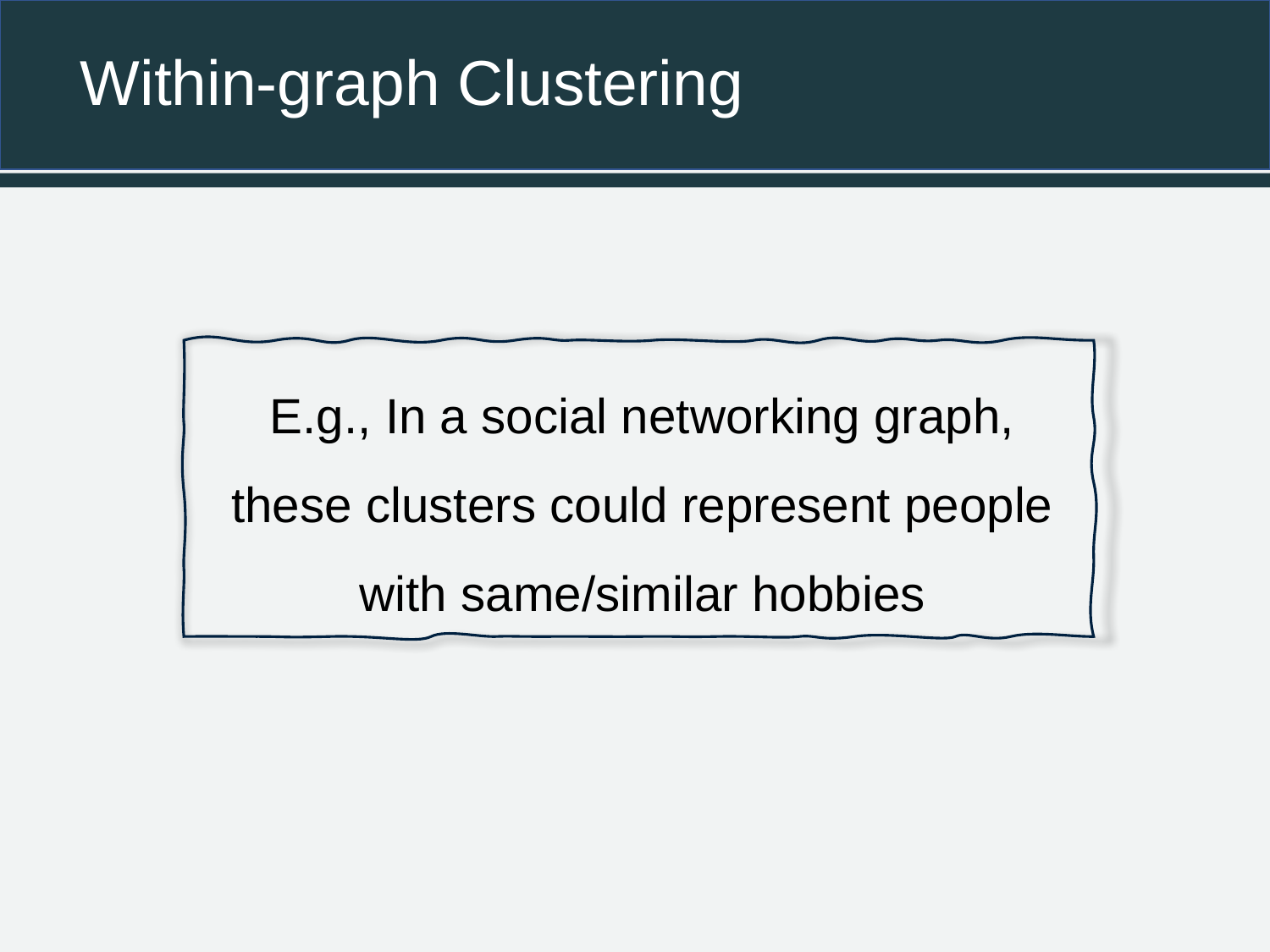

# Within-graph Clustering

E.g., In a social networking graph, these clusters could represent people with same/similar hobbies